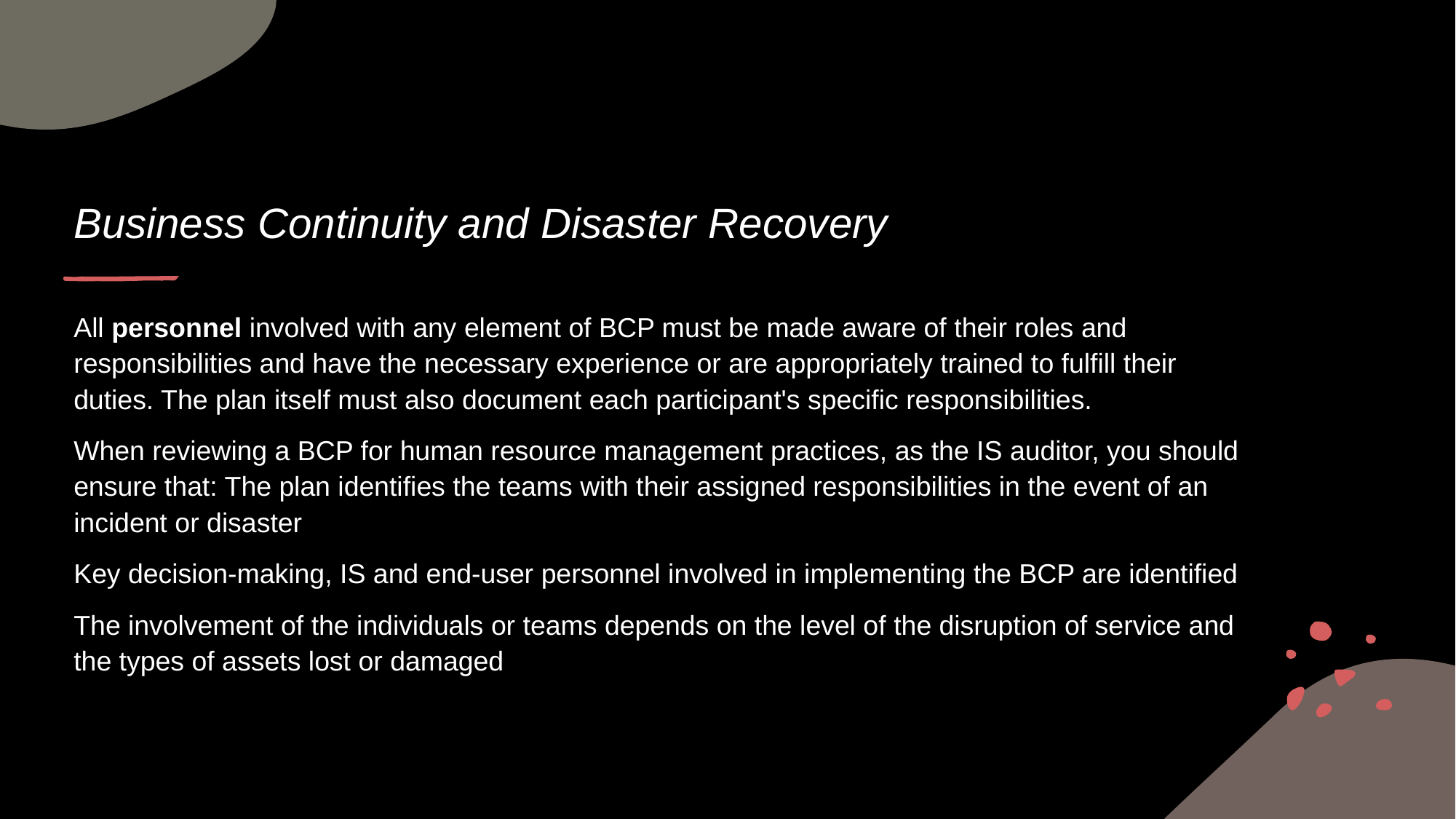

# Business Continuity and Disaster Recovery
All personnel involved with any element of BCP must be made aware of their roles and responsibilities and have the necessary experience or are appropriately trained to fulfill their duties. The plan itself must also document each participant's specific responsibilities.
When reviewing a BCP for human resource management practices, as the IS auditor, you should ensure that: The plan identifies the teams with their assigned responsibilities in the event of an incident or disaster
Key decision-making, IS and end-user personnel involved in implementing the BCP are identified
The involvement of the individuals or teams depends on the level of the disruption of service and the types of assets lost or damaged